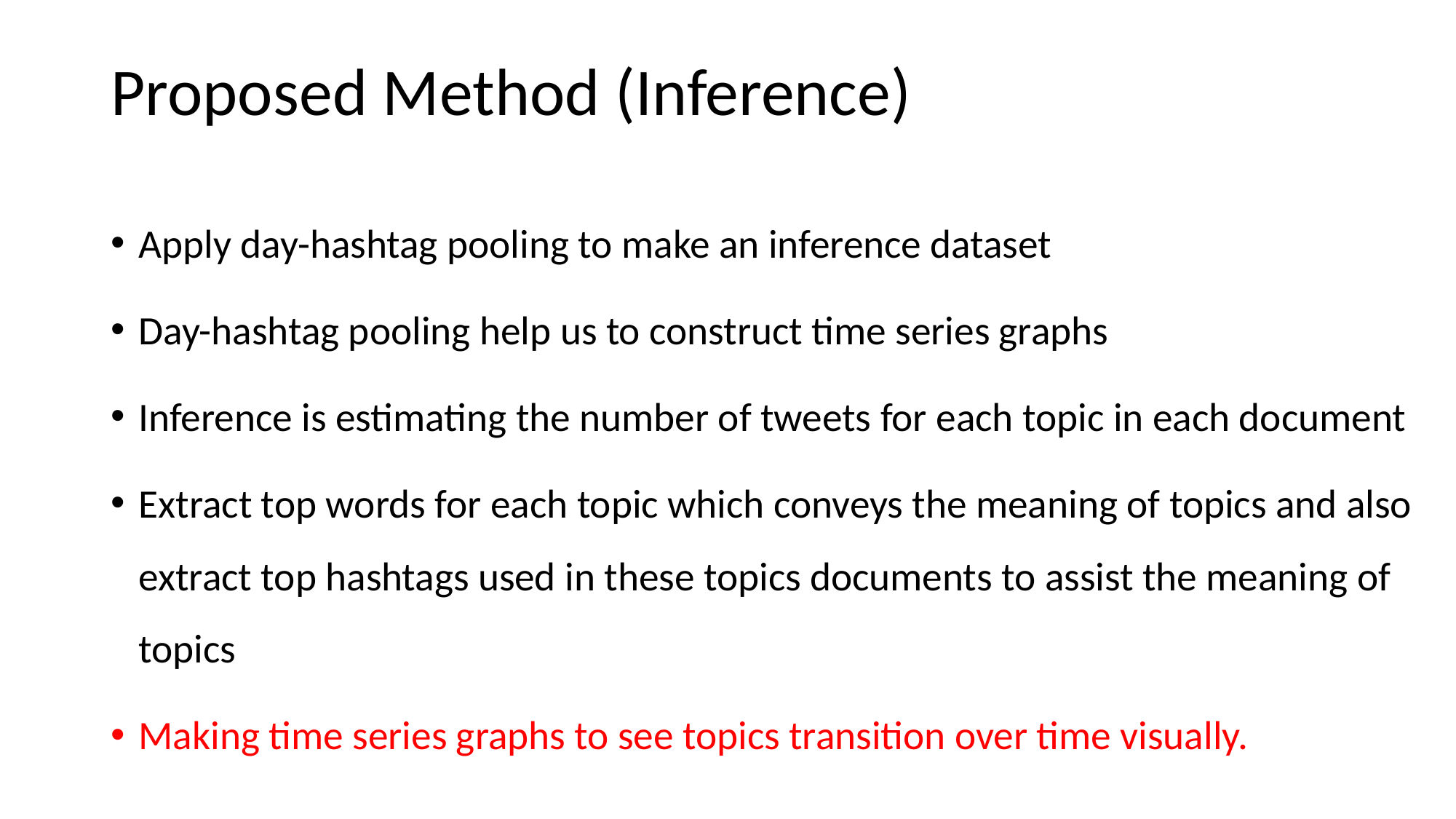

# Proposed Method (Inference)
Apply day-hashtag pooling to make an inference dataset
Day-hashtag pooling help us to construct time series graphs
Inference is estimating the number of tweets for each topic in each document
Extract top words for each topic which conveys the meaning of topics and also extract top hashtags used in these topics documents to assist the meaning of topics
Making time series graphs to see topics transition over time visually.